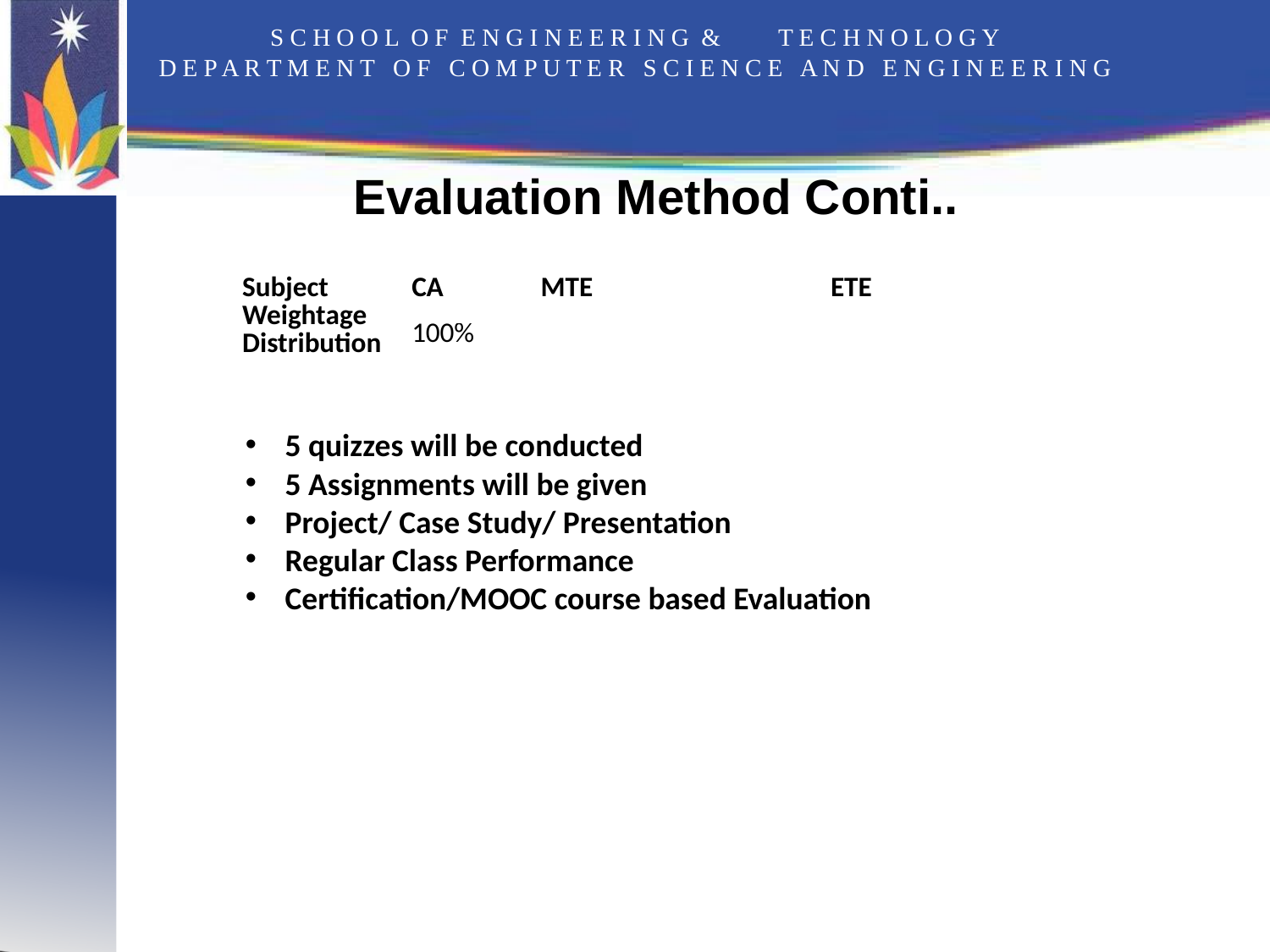

# S C H O O L  O F  E N G I N E E R I N G  &	T E C H N O L O G Y D E P A R T M E N T   O F   C O M P U T E R   S C I E N C E   A N D   E N G I N E E R I N G
Evaluation Method Conti..

| Subject Weightage Distribution | CA | MTE | ETE |
| --- | --- | --- | --- |
|  | 100% |  |  |
5 quizzes will be conducted
5 Assignments will be given
Project/ Case Study/ Presentation
Regular Class Performance
Certification/MOOC course based Evaluation